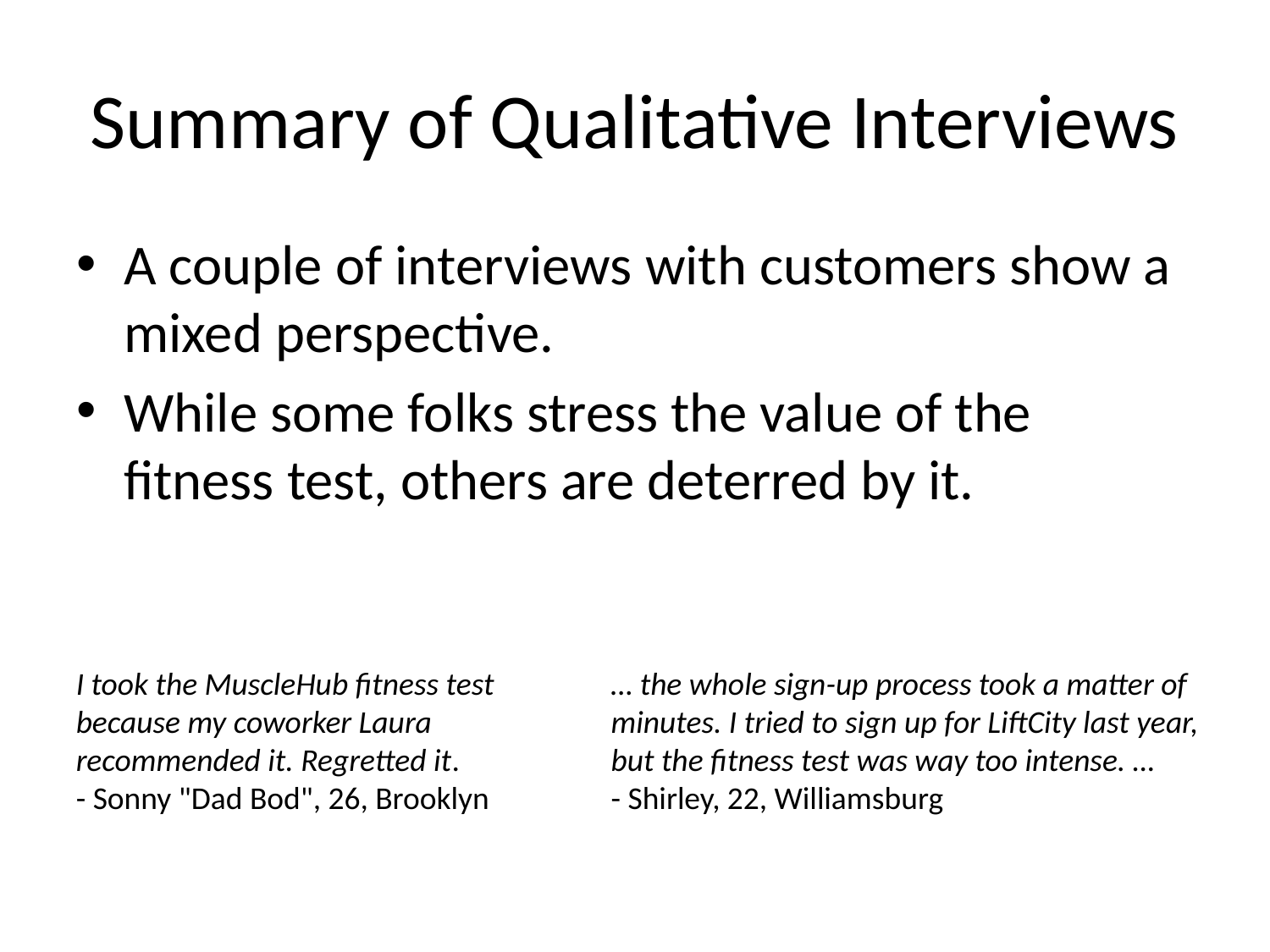

# Summary of Qualitative Interviews
A couple of interviews with customers show a mixed perspective.
While some folks stress the value of the fitness test, others are deterred by it.
I took the MuscleHub fitness test because my coworker Laura recommended it. Regretted it.
- Sonny "Dad Bod", 26, Brooklyn
… the whole sign-up process took a matter of minutes. I tried to sign up for LiftCity last year, but the fitness test was way too intense. …
- Shirley, 22, Williamsburg